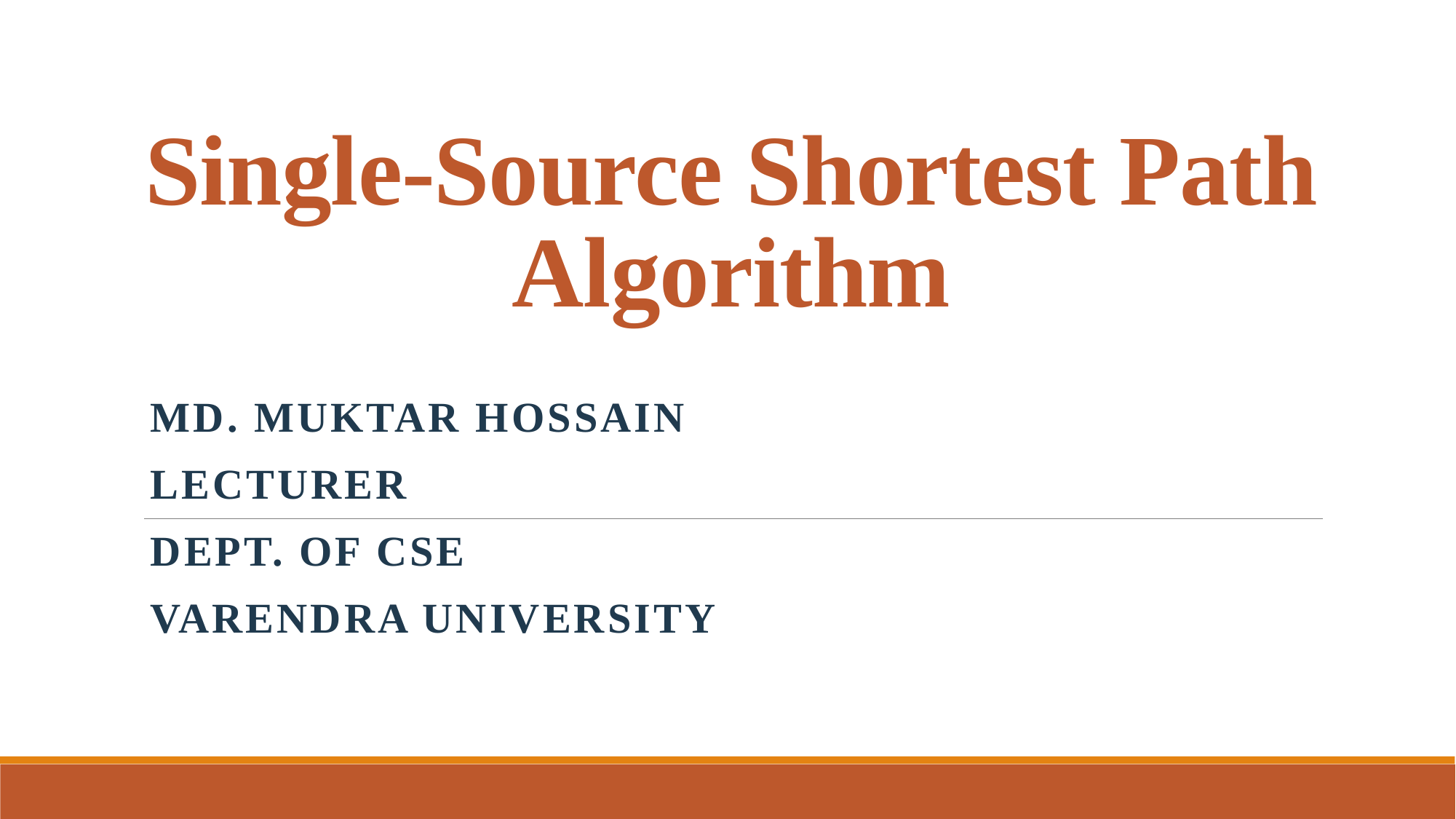

# Single-Source Shortest Path Algorithm
Md. Muktar Hossain
Lecturer
Dept. of CSE
Varendra university